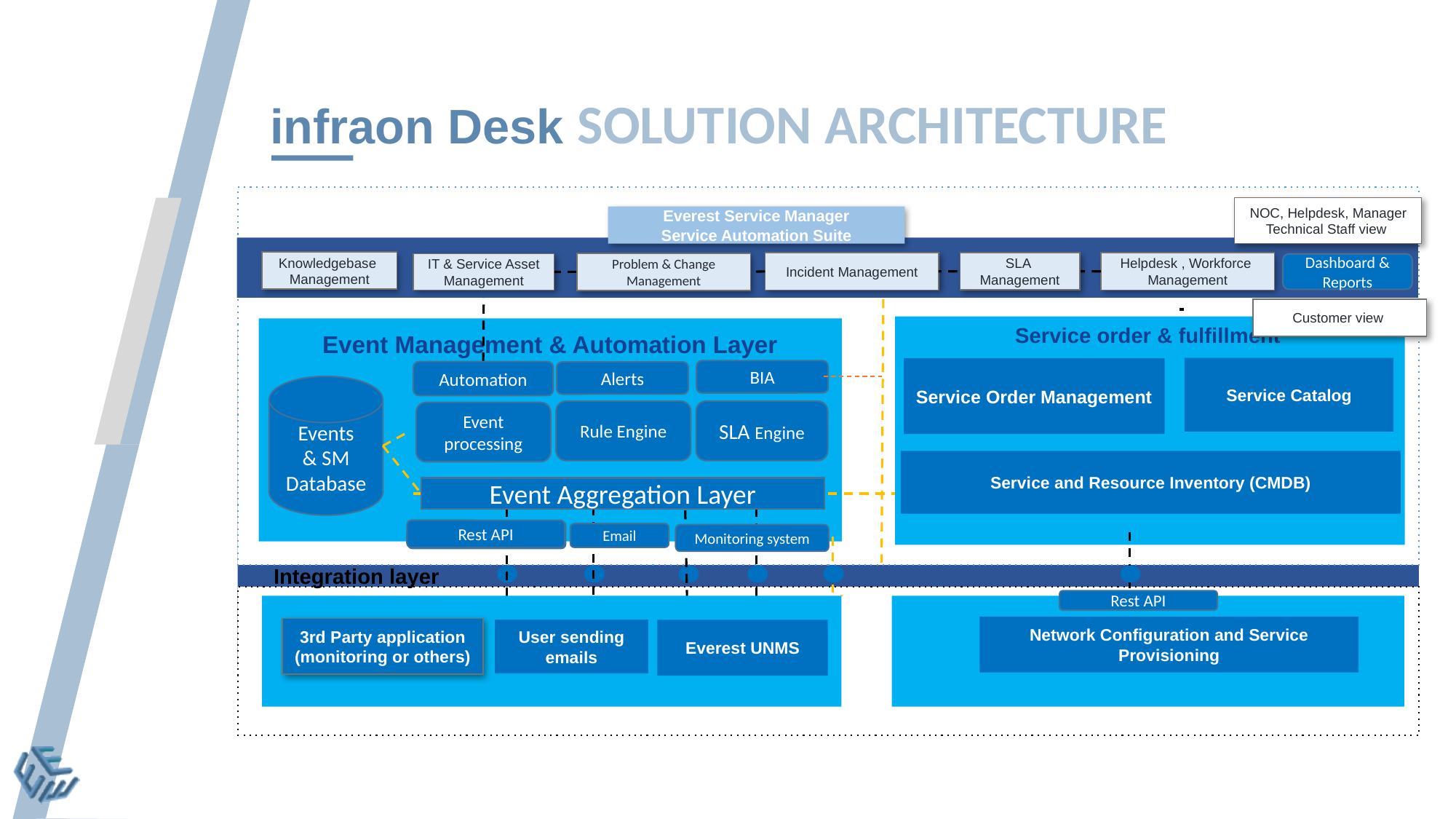

# infraon Desk SOLUTION ARCHITECTURE

NOC, Helpdesk, Manager Technical Staff view
Everest Service Manager
Service Automation Suite

Knowledgebase  Management
SLA  Management
Helpdesk , Workforce  Management
Incident Management
Problem & Change Management
IT & Service Asset Management
Dashboard & Reports
Customer view
	Service order & fulfillment
Event Management & Automation Layer

3PP
Service Catalog
Service Order Management
BIA
Automation
Alerts
Events
& SM
Database
Rule Engine
SLA Engine
Event processing

Service and Resource Inventory (CMDB)

Event Aggregation Layer
Rest API
Rest API
Email
Monitoring system
Integration layer

Rest API

Network Configuration and Service Provisioning
3rd Party application
(monitoring or others)
User sending emails
Everest UNMS